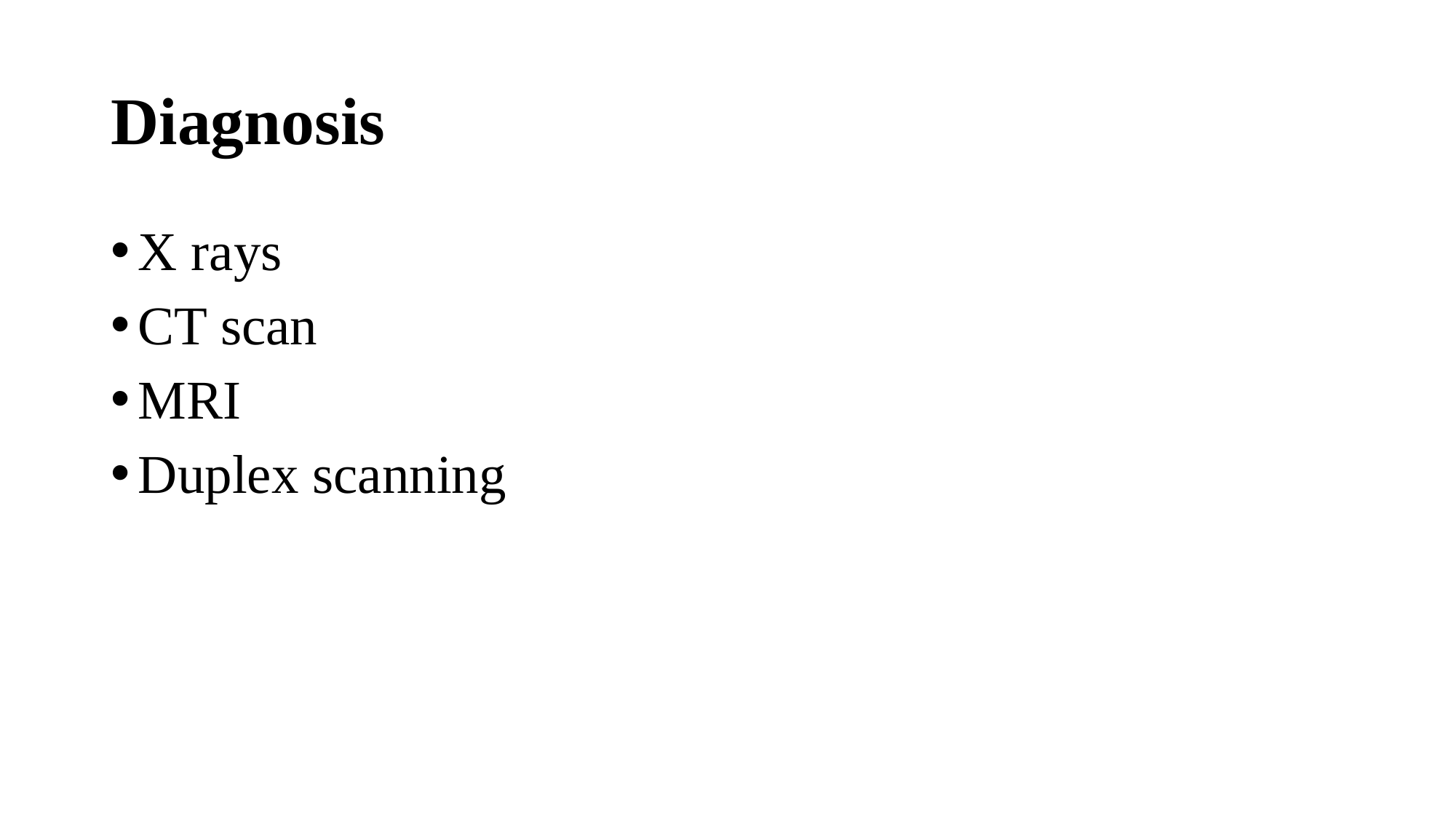

# Diagnosis
X rays
CT scan
MRI
Duplex scanning